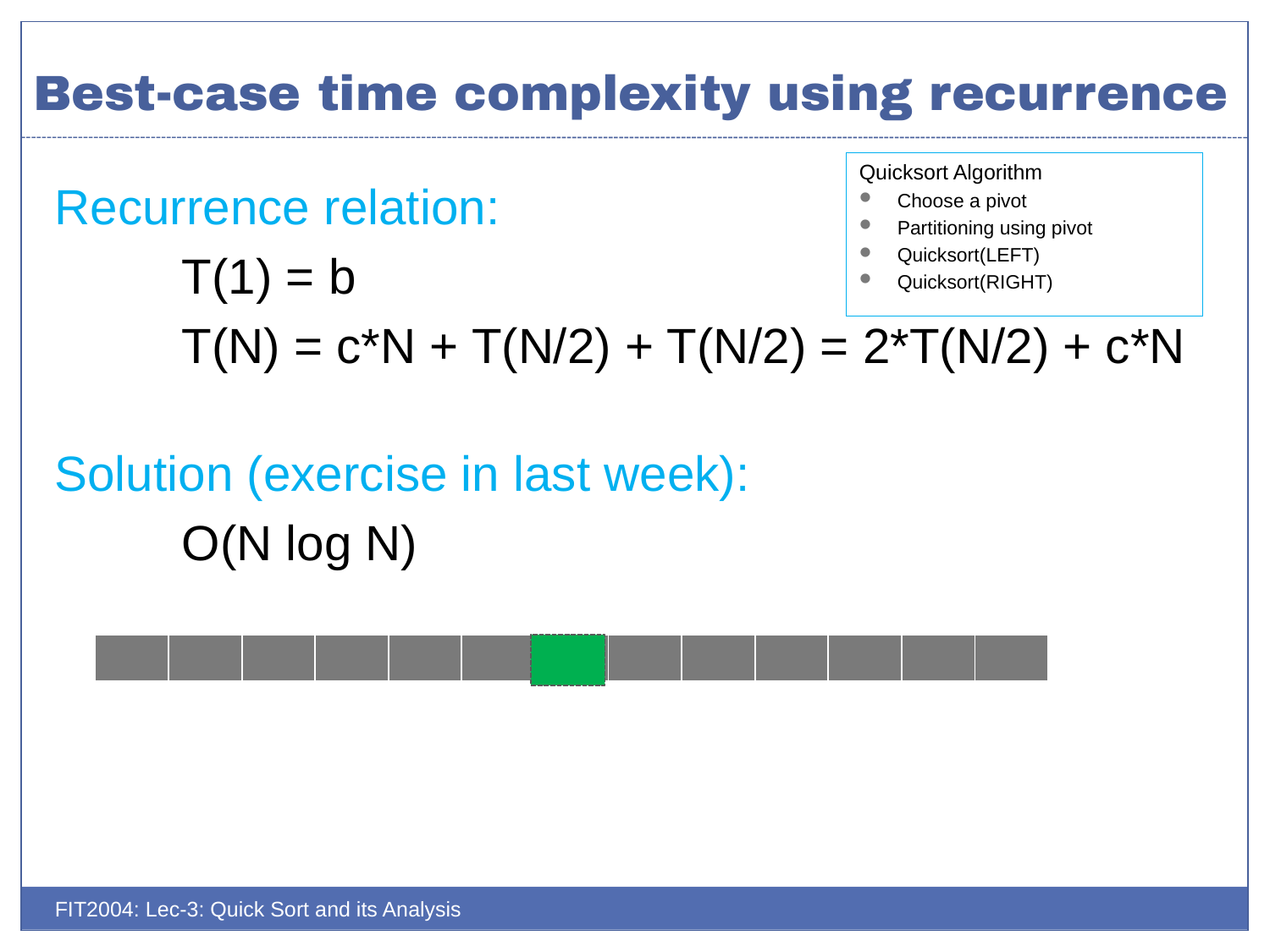

# Best-case time complexity using recurrence
Quicksort Algorithm
Choose a pivot
Partitioning using pivot
Quicksort(LEFT)
Quicksort(RIGHT)
Recurrence relation:
	T(1) = b
	T(N) = c*N + T(N/2) + T(N/2) = 2*T(N/2) + c*N
Solution (exercise in last week):
	O(N log N)

|  |  |  |  |  |  |  |  |  |  |  |  |  |
| --- | --- | --- | --- | --- | --- | --- | --- | --- | --- | --- | --- | --- |

FIT2004: Lec-3: Quick Sort and its Analysis